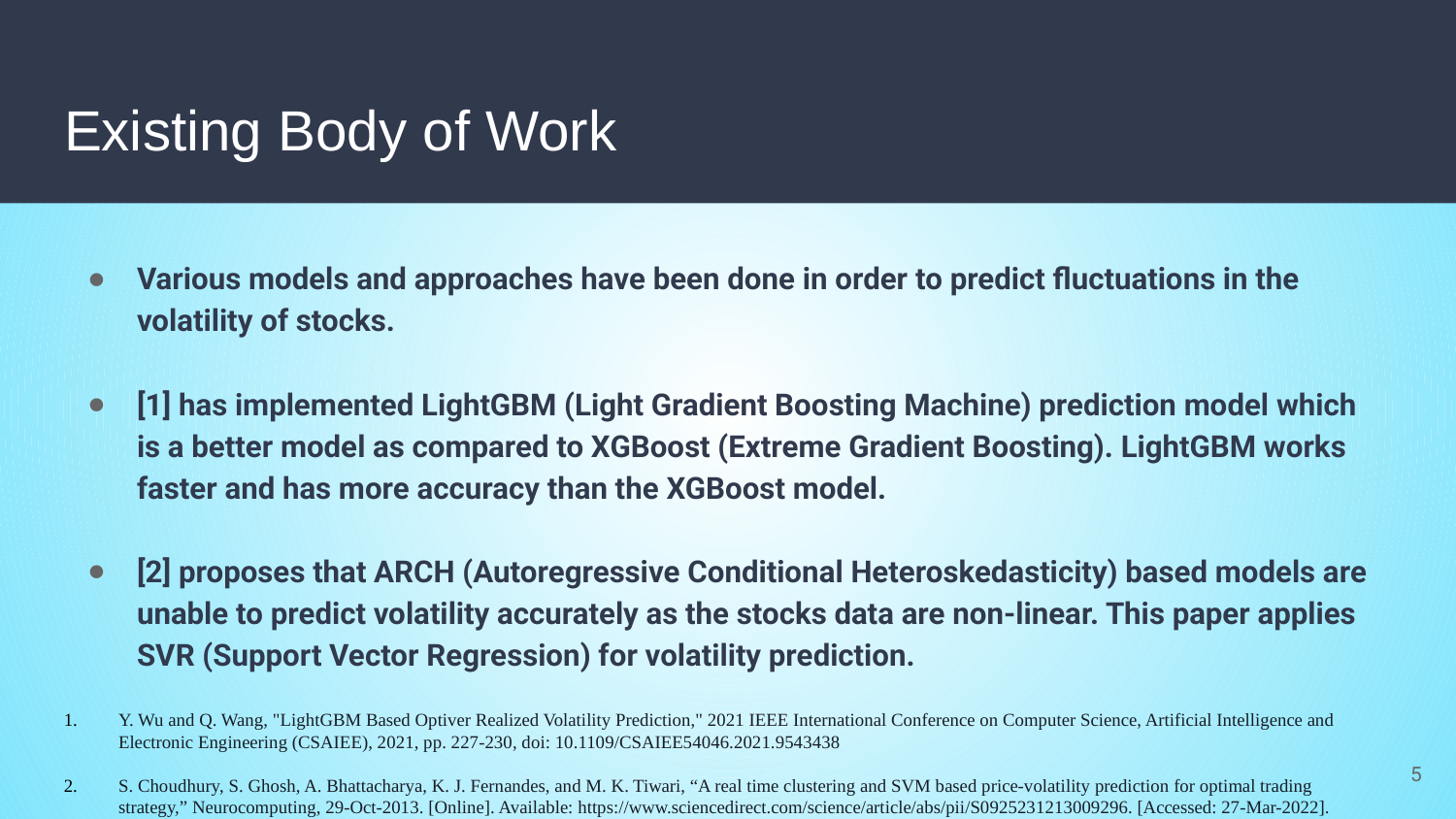

# Existing Body of Work

Various models and approaches have been done in order to predict fluctuations in the volatility of stocks.

[1] has implemented LightGBM (Light Gradient Boosting Machine) prediction model which is a better model as compared to XGBoost (Extreme Gradient Boosting). LightGBM works faster and has more accuracy than the XGBoost model.

[2] proposes that ARCH (Autoregressive Conditional Heteroskedasticity) based models are unable to predict volatility accurately as the stocks data are non-linear. This paper applies SVR (Support Vector Regression) for volatility prediction.

Y. Wu and Q. Wang, "LightGBM Based Optiver Realized Volatility Prediction," 2021 IEEE International Conference on Computer Science, Artificial Intelligence and Electronic Engineering (CSAIEE), 2021, pp. 227-230, doi: 10.1109/CSAIEE54046.2021.9543438

S. Choudhury, S. Ghosh, A. Bhattacharya, K. J. Fernandes, and M. K. Tiwari, “A real time clustering and SVM based price-volatility prediction for optimal trading strategy,” Neurocomputing, 29-Oct-2013. [Online]. Available: https://www.sciencedirect.com/science/article/abs/pii/S0925231213009296. [Accessed: 27-Mar-2022].
5